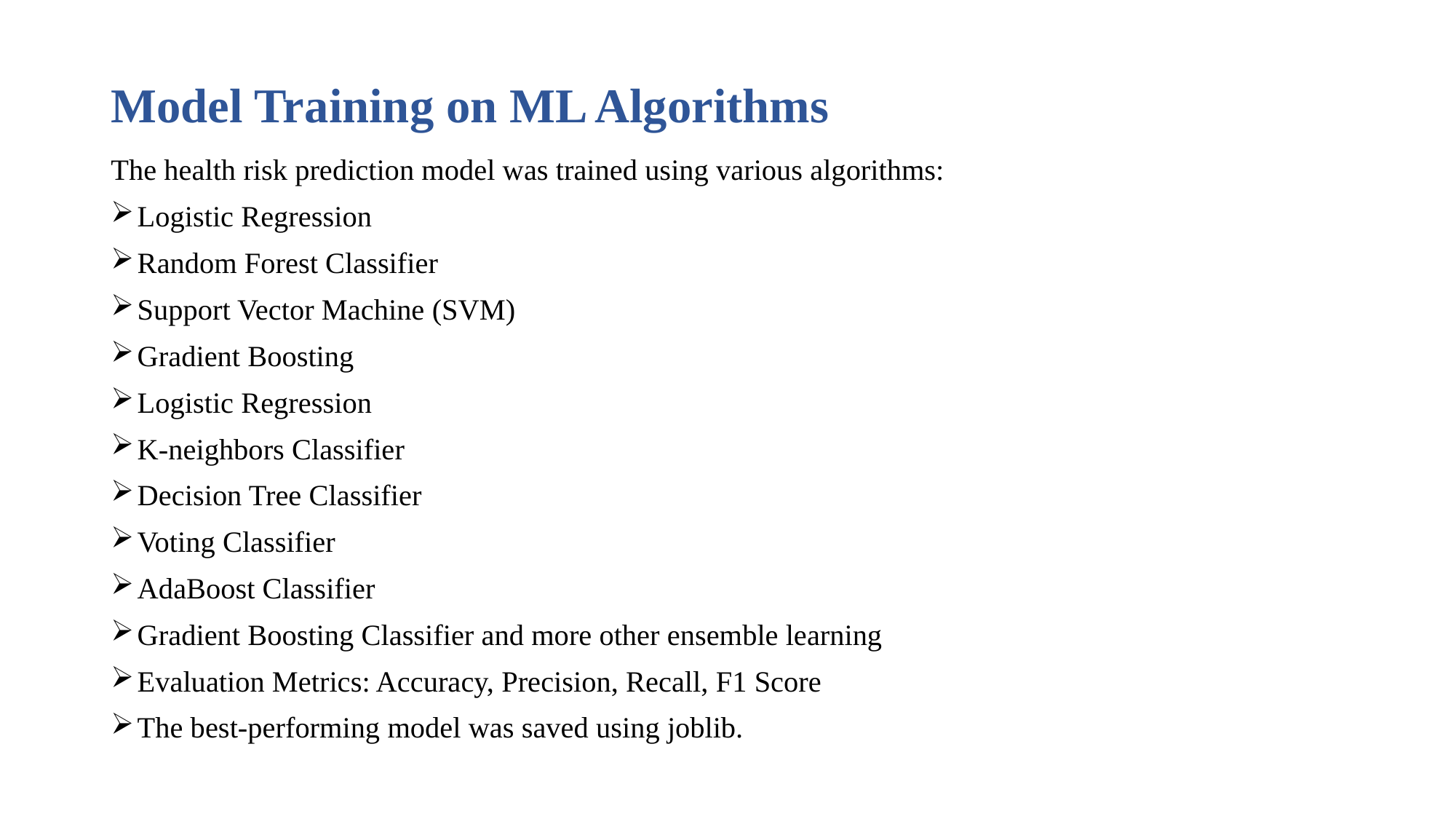

# Model Training on ML Algorithms
The health risk prediction model was trained using various algorithms:
Logistic Regression
Random Forest Classifier
Support Vector Machine (SVM)
Gradient Boosting
Logistic Regression
K-neighbors Classifier
Decision Tree Classifier
Voting Classifier
AdaBoost Classifier
Gradient Boosting Classifier and more other ensemble learning
Evaluation Metrics: Accuracy, Precision, Recall, F1 Score
The best-performing model was saved using joblib.